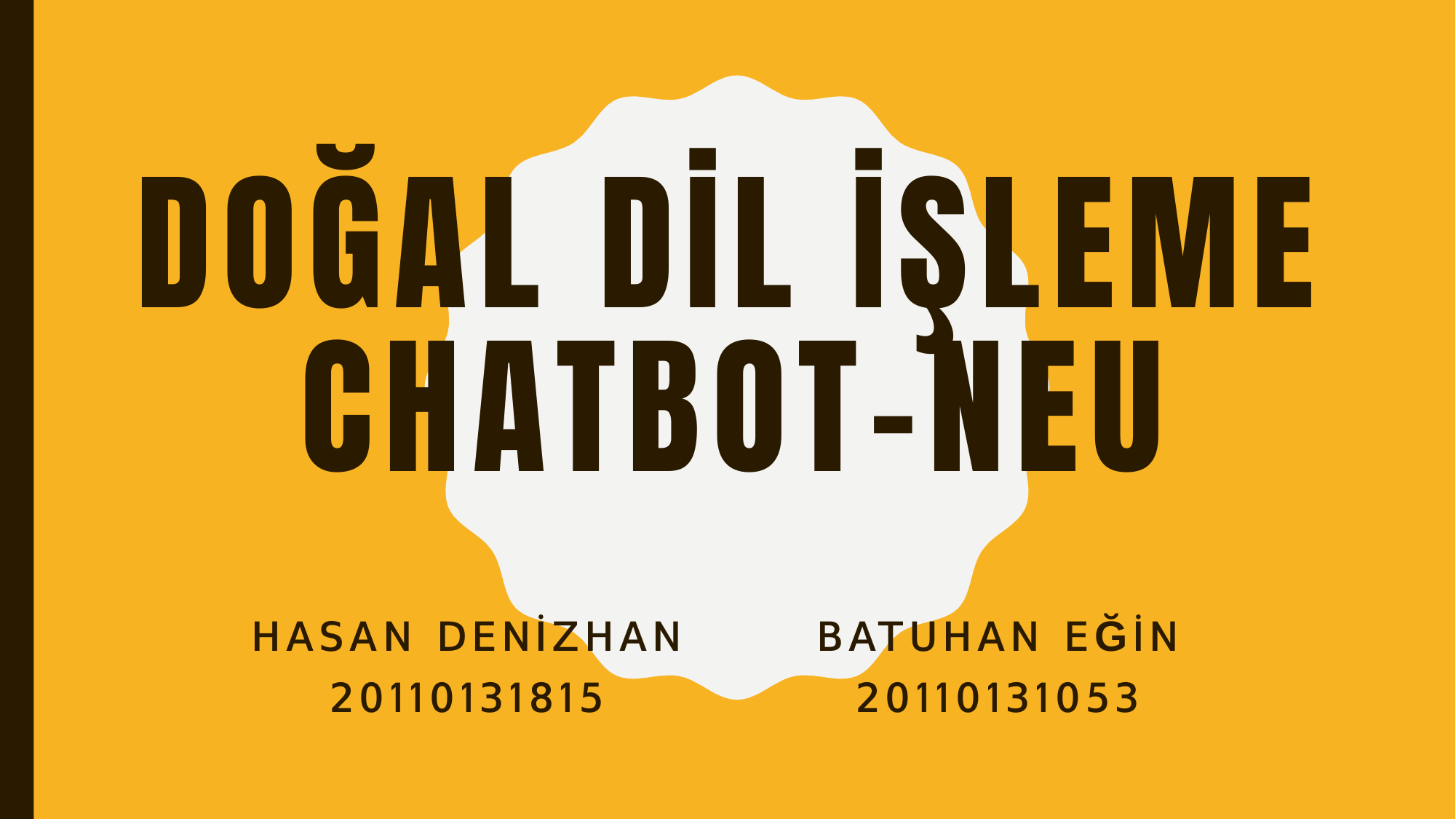

# Doğal Dil İşleme ChatBot-Neu
Hasan Denizhan
20110131815

Batuhan Eğin
20110131053